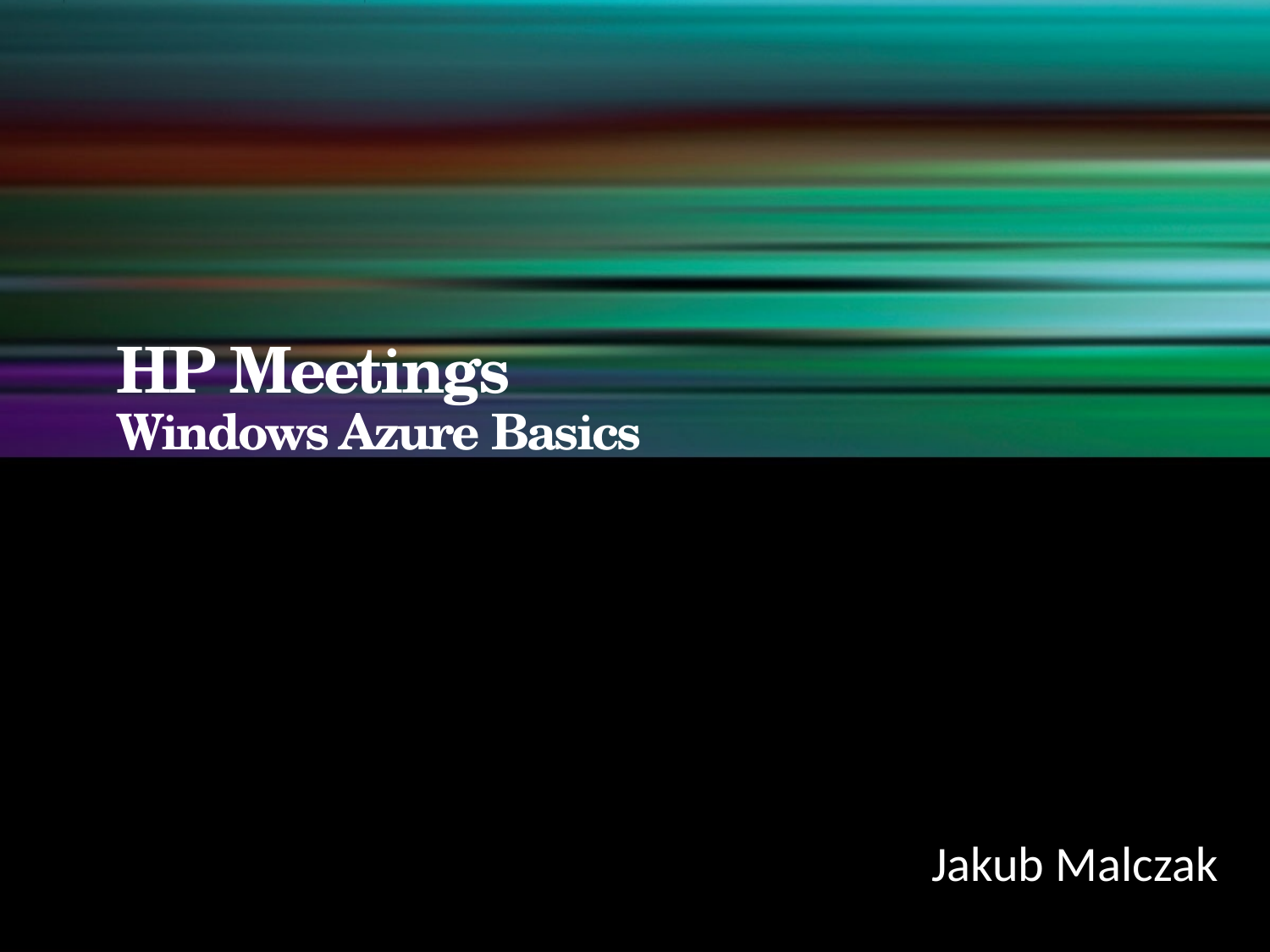

# HP Meetings Windows Azure Basics
Jakub Malczak